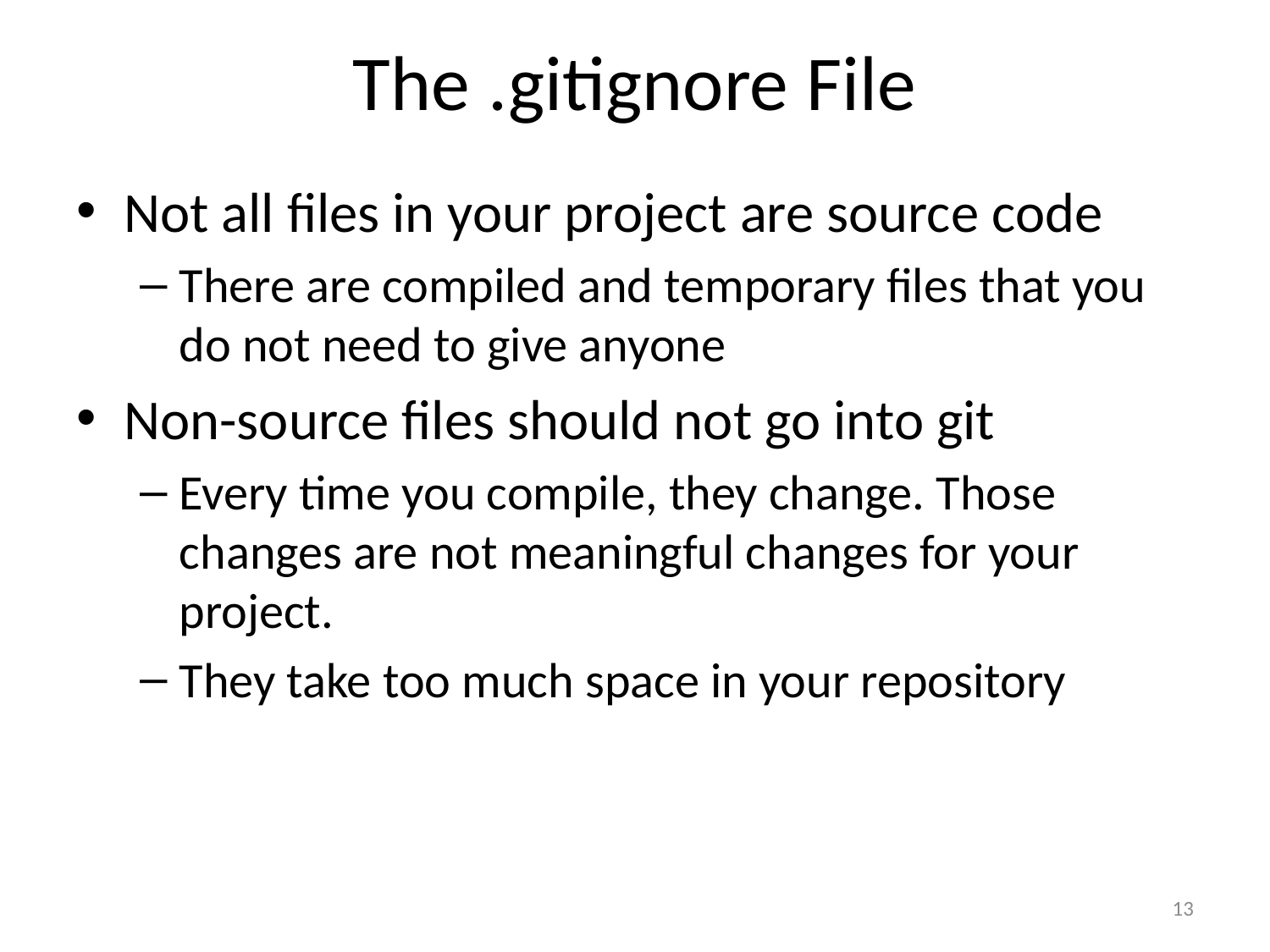

# The .gitignore File
Not all files in your project are source code
There are compiled and temporary files that you do not need to give anyone
Non-source files should not go into git
Every time you compile, they change. Those changes are not meaningful changes for your project.
They take too much space in your repository

13